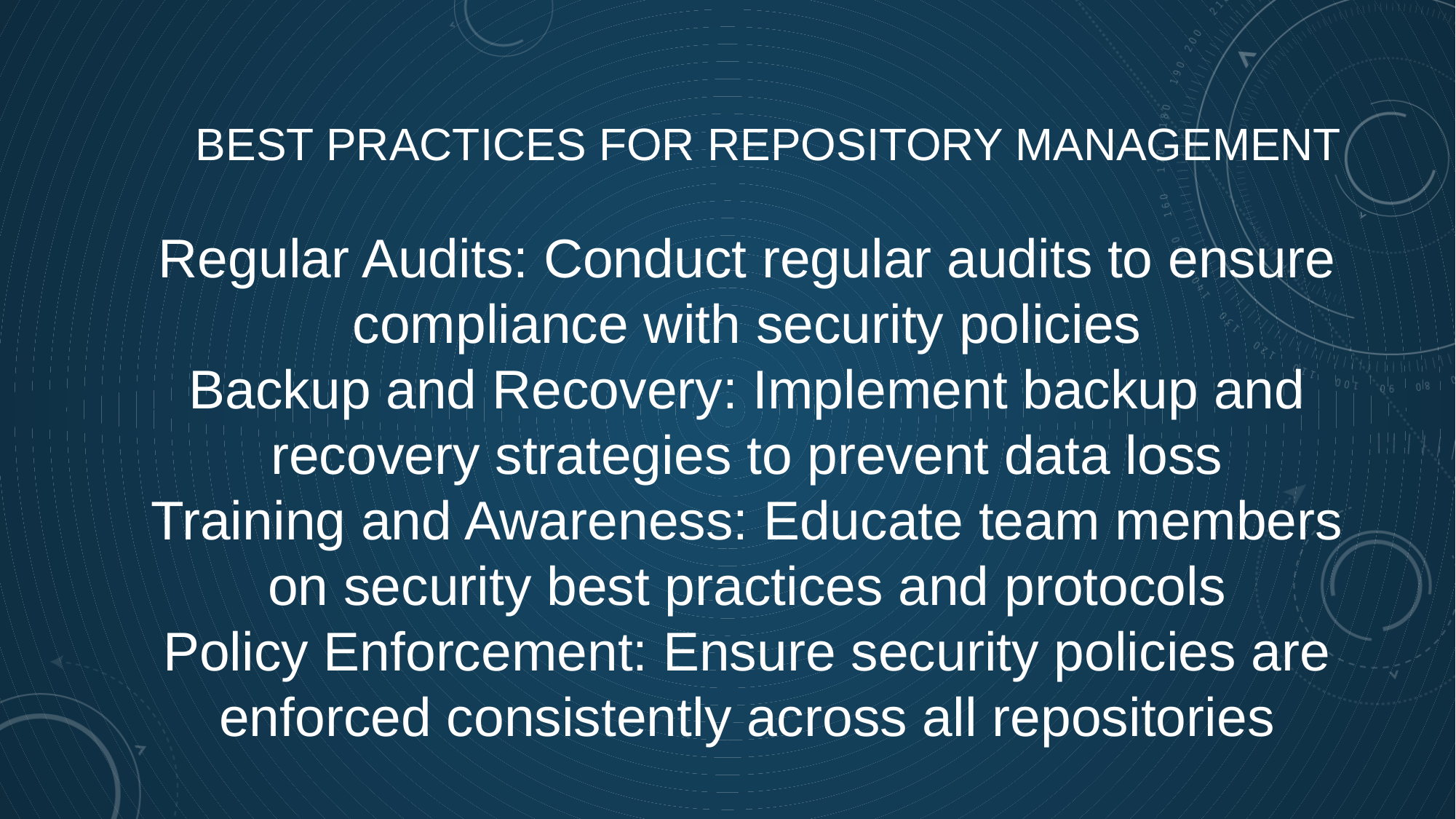

# BEST PRACTICES FOR REPOSITORY MANAGEMENT
Regular Audits: Conduct regular audits to ensure compliance with security policies
Backup and Recovery: Implement backup and recovery strategies to prevent data loss
Training and Awareness: Educate team members on security best practices and protocols
Policy Enforcement: Ensure security policies are enforced consistently across all repositories